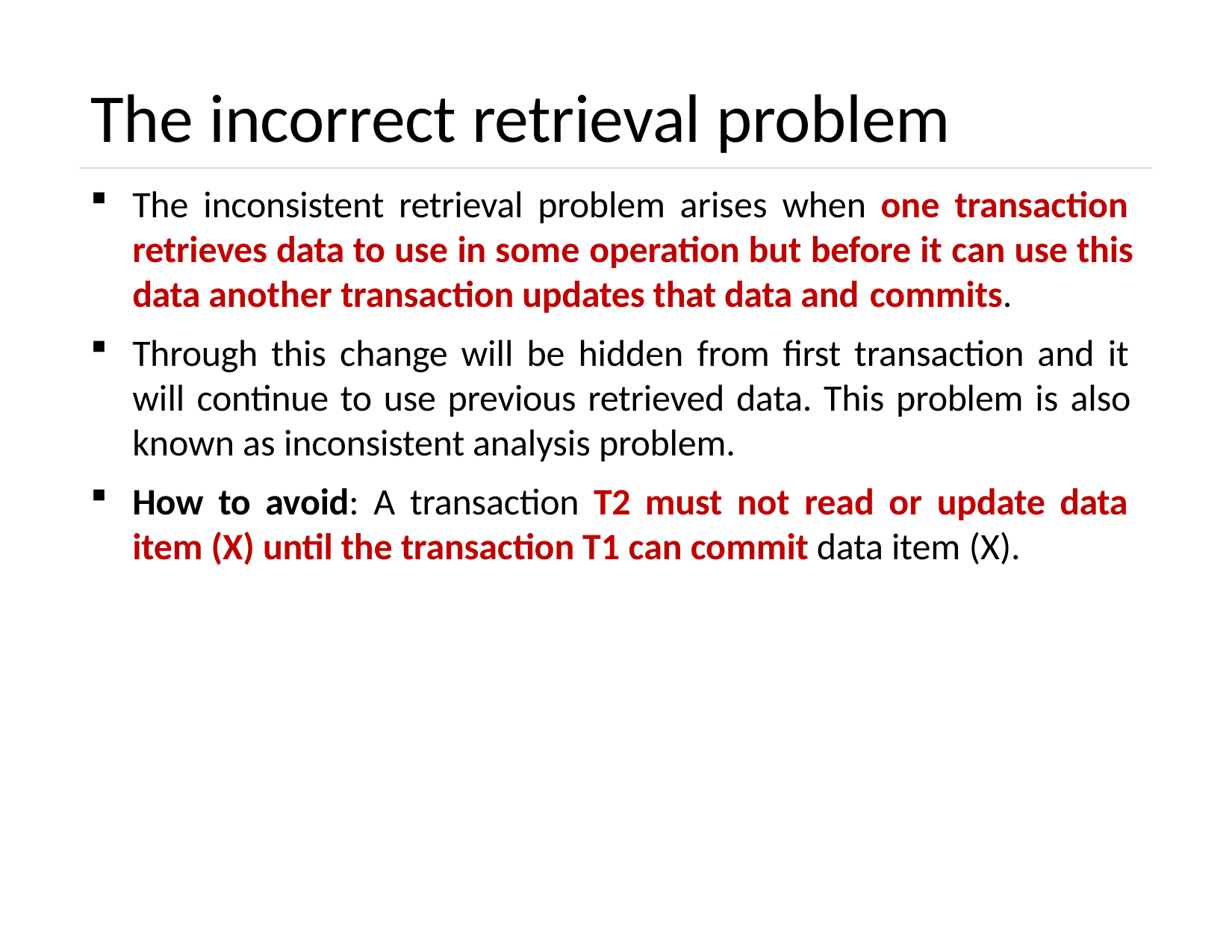

# The incorrect retrieval problem

The inconsistent retrieval problem arises when one transaction  retrieves data to use in some operation but before it can use this  data another transaction updates that data and commits.
Through this change will be hidden from first transaction and it  will continue to use previous retrieved data. This problem is also  known as inconsistent analysis problem.
How to avoid: A transaction T2 must not read or update data  item (X) until the transaction T1 can commit data item (X).
Unit – 6: Transaction Management
60
Darshan Institute of Engineering & Technology
60